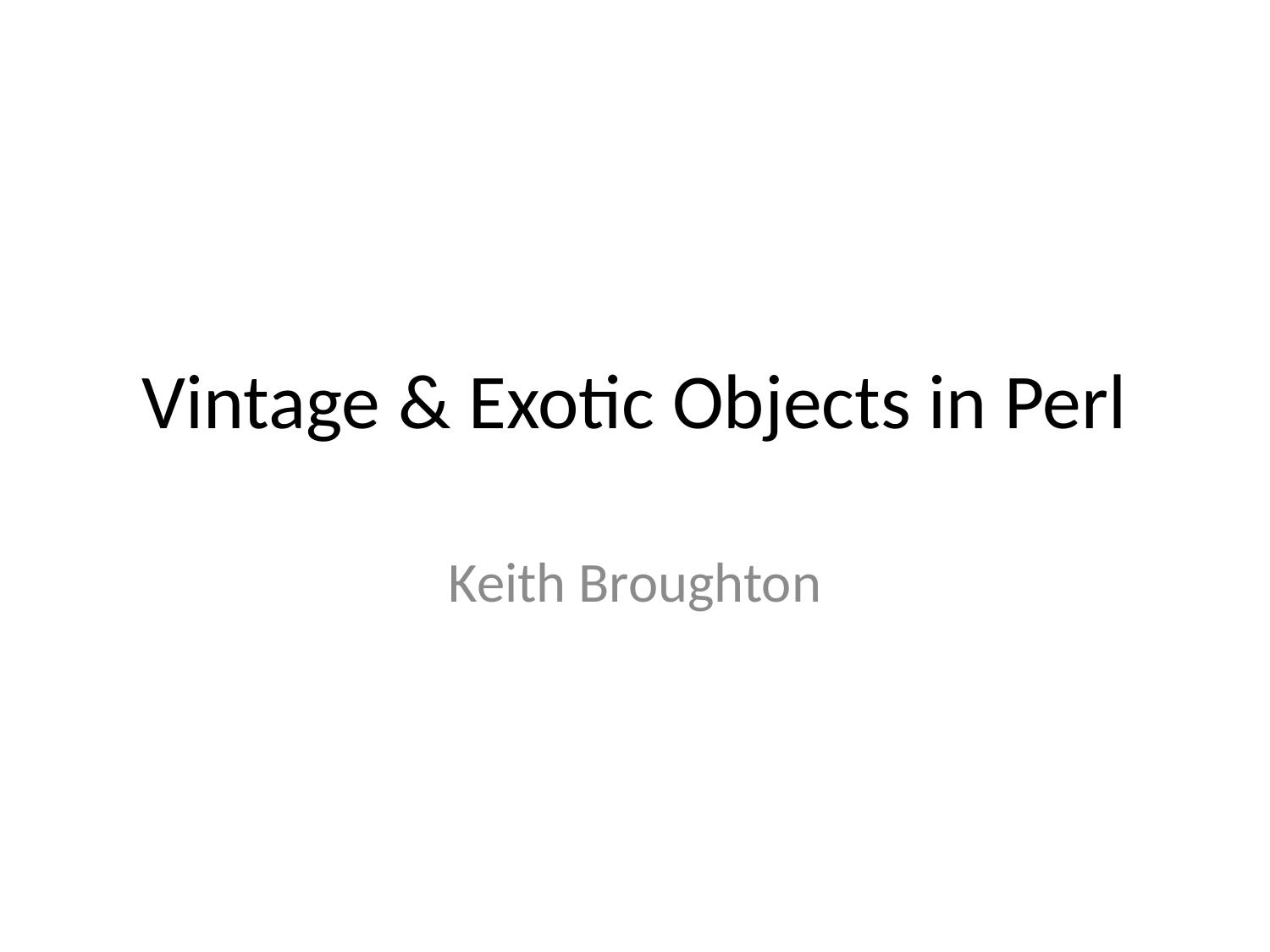

# Vintage & Exotic Objects in Perl
Keith Broughton